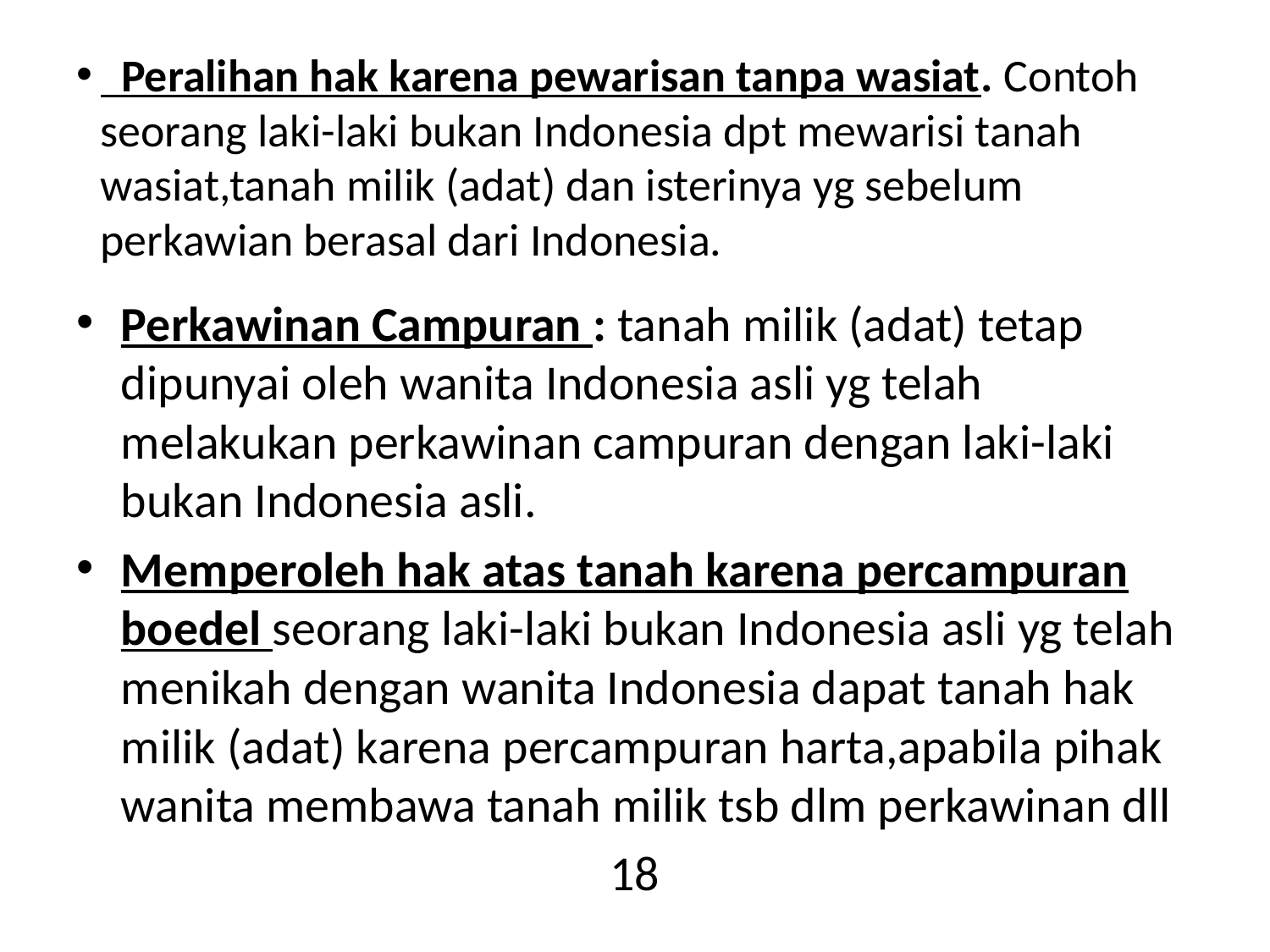

# Peralihan hak karena pewarisan tanpa wasiat. Contoh seorang laki-laki bukan Indonesia dpt mewarisi tanah wasiat,tanah milik (adat) dan isterinya yg sebelum perkawian berasal dari Indonesia.
Perkawinan Campuran : tanah milik (adat) tetap dipunyai oleh wanita Indonesia asli yg telah melakukan perkawinan campuran dengan laki-laki bukan Indonesia asli.
Memperoleh hak atas tanah karena percampuran boedel seorang laki-laki bukan Indonesia asli yg telah menikah dengan wanita Indonesia dapat tanah hak milik (adat) karena percampuran harta,apabila pihak wanita membawa tanah milik tsb dlm perkawinan dll
18